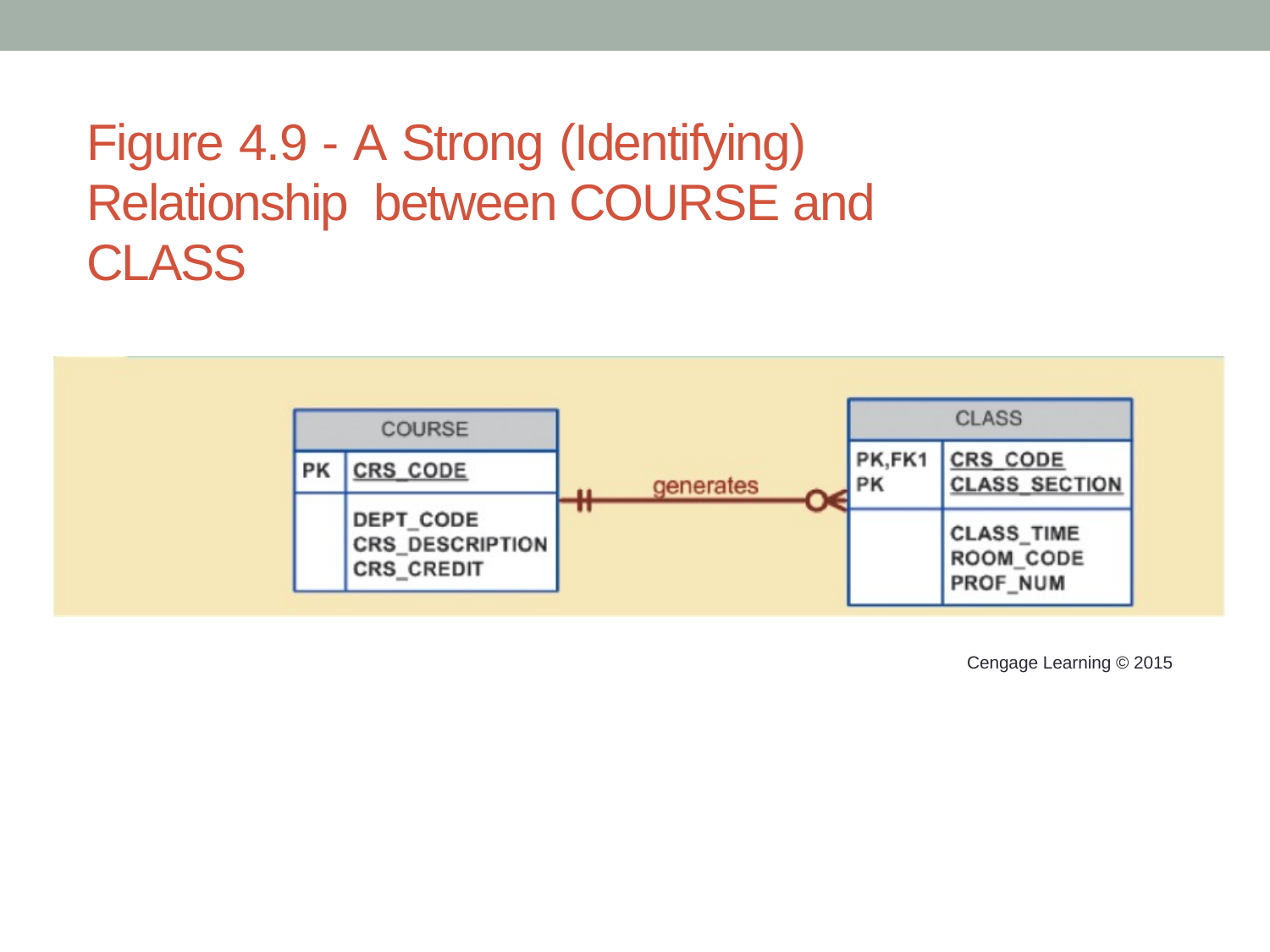

# Figure 4.9 - A Strong (Identifying) Relationship  between COURSE and CLASS

Cengage Learning © 2015